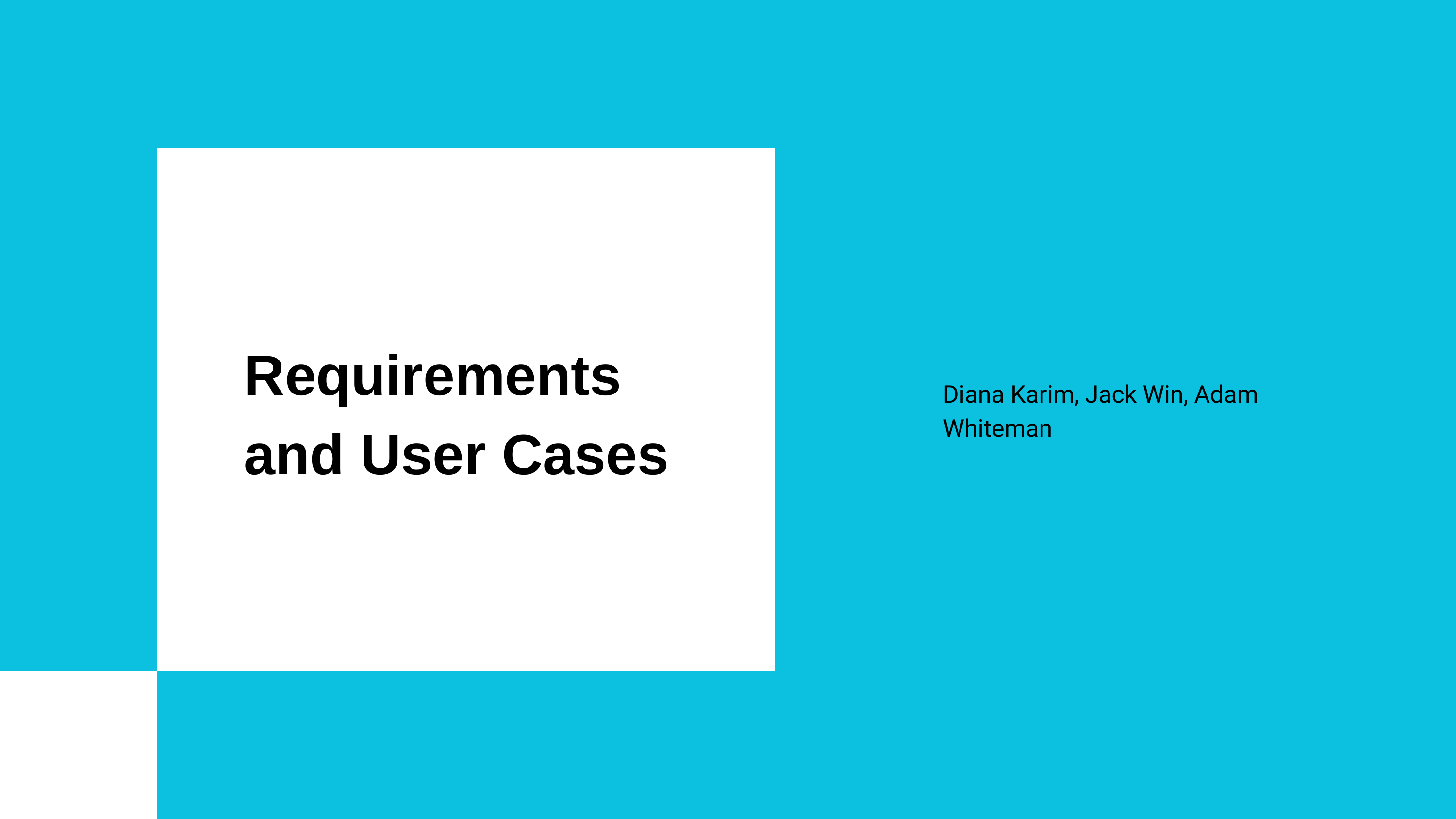

Requirements and User Cases
Diana Karim, Jack Win, Adam Whiteman